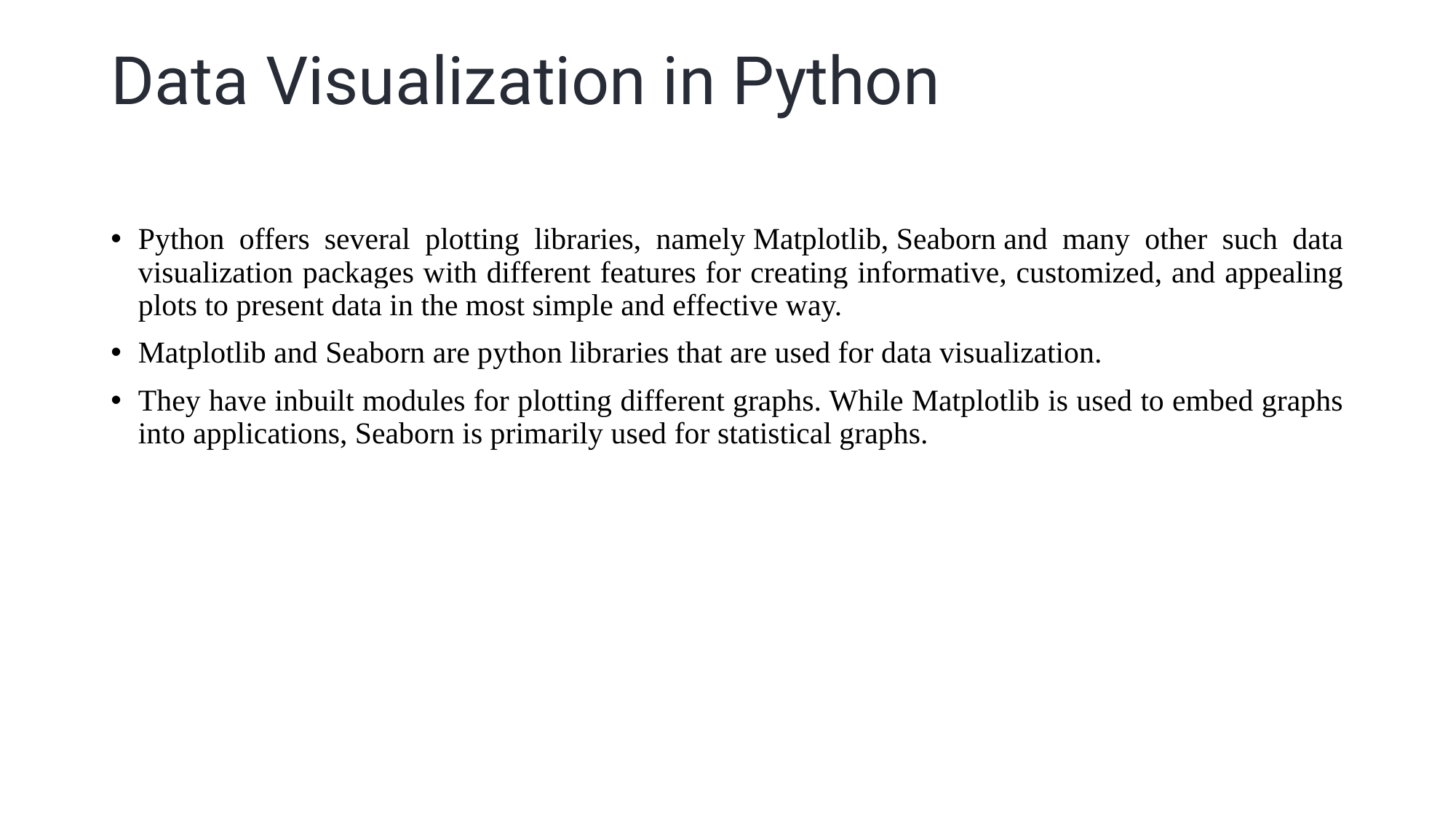

# Data Visualization in Python
Python offers several plotting libraries, namely Matplotlib, Seaborn and many other such data visualization packages with different features for creating informative, customized, and appealing plots to present data in the most simple and effective way.
Matplotlib and Seaborn are python libraries that are used for data visualization.
They have inbuilt modules for plotting different graphs. While Matplotlib is used to embed graphs into applications, Seaborn is primarily used for statistical graphs.